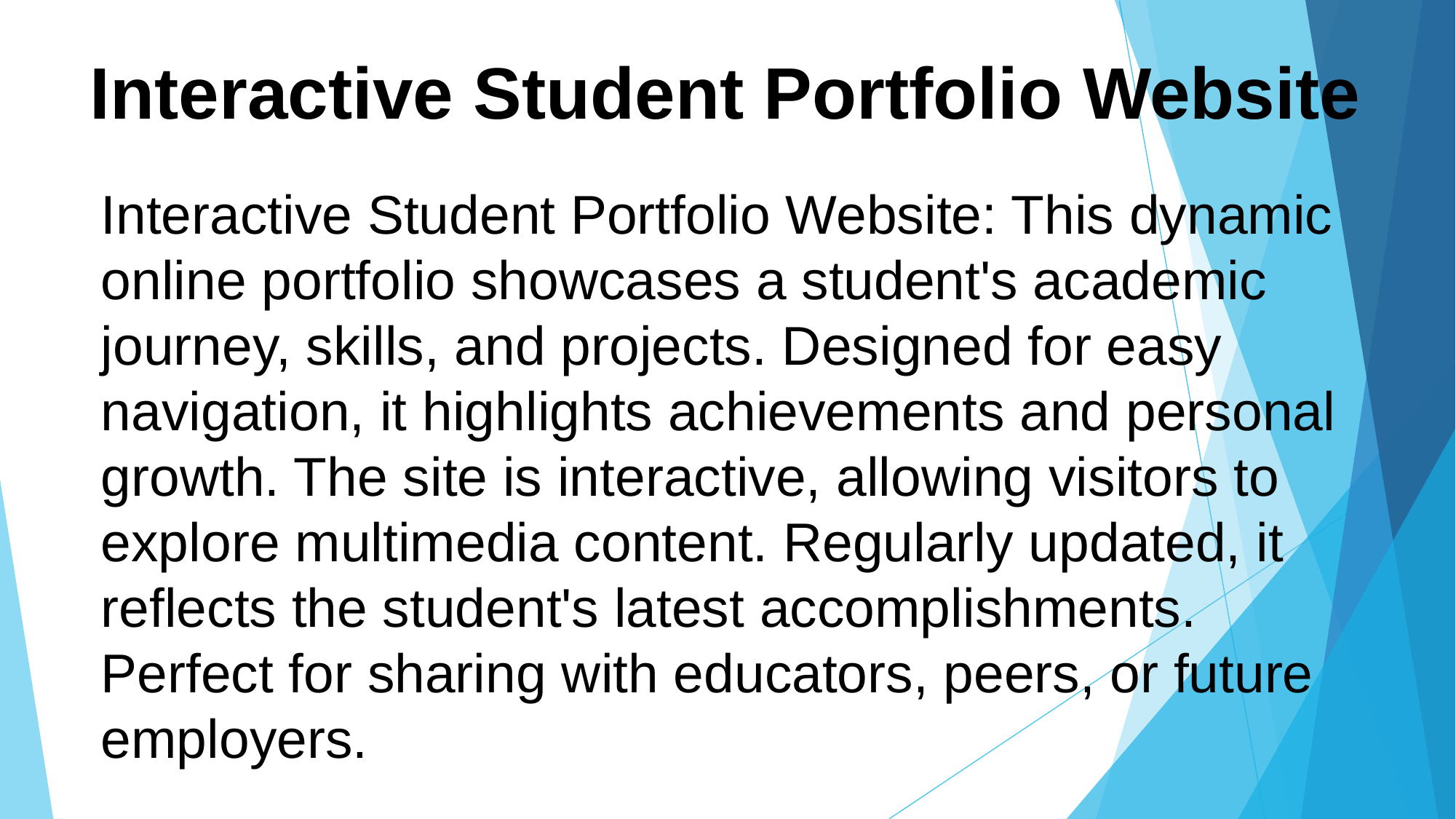

# Interactive Student Portfolio Website
Interactive Student Portfolio Website: This dynamic online portfolio showcases a student's academic journey, skills, and projects. Designed for easy navigation, it highlights achievements and personal growth. The site is interactive, allowing visitors to explore multimedia content. Regularly updated, it reflects the student's latest accomplishments. Perfect for sharing with educators, peers, or future employers.